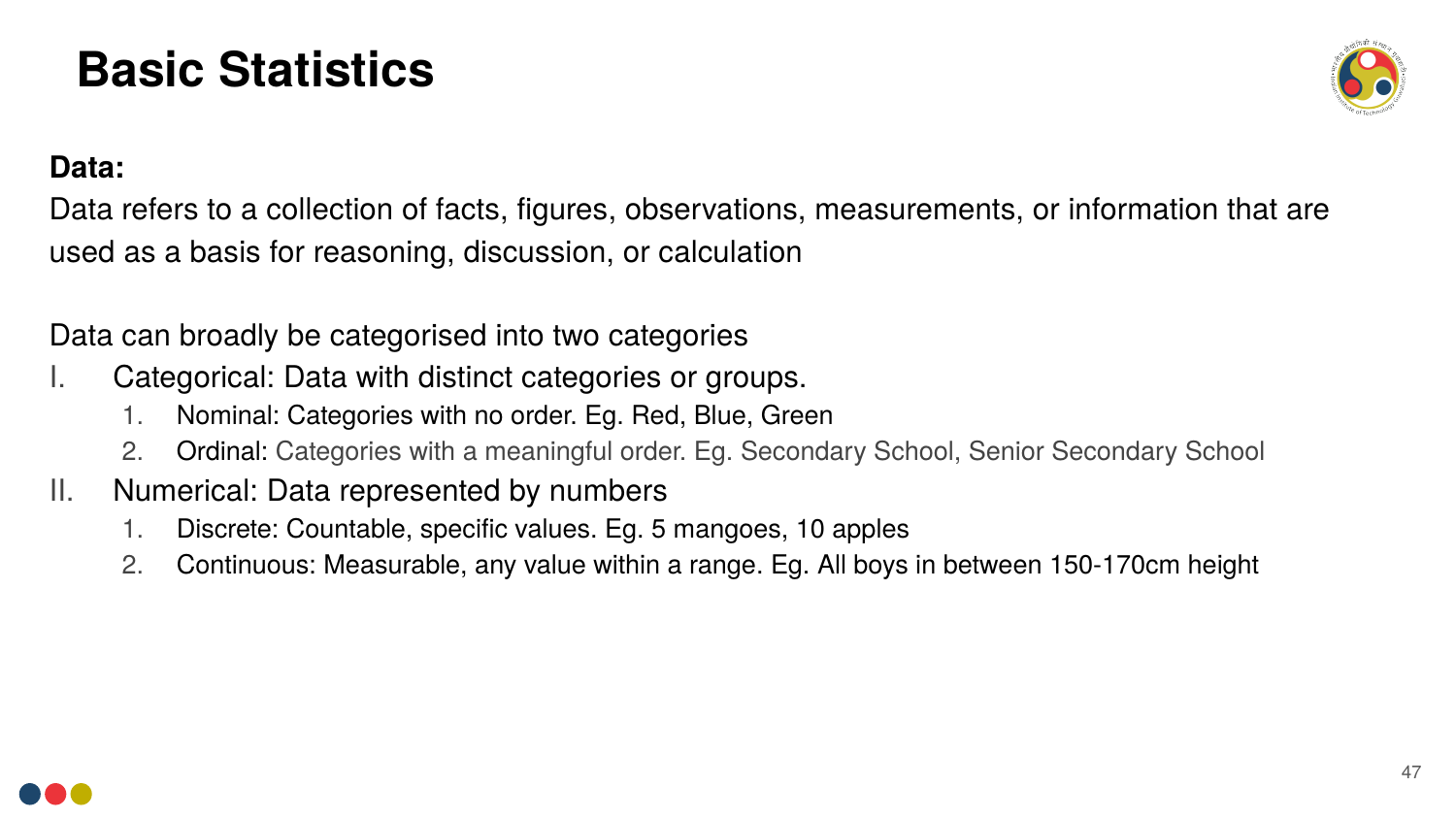

# Basic Statistics
Data:
Data refers to a collection of facts, figures, observations, measurements, or information that are used as a basis for reasoning, discussion, or calculation

Data can broadly be categorised into two categories
Categorical: Data with distinct categories or groups.
Nominal: Categories with no order. Eg. Red, Blue, Green
Ordinal: Categories with a meaningful order. Eg. Secondary School, Senior Secondary School
Numerical: Data represented by numbers
Discrete: Countable, specific values. Eg. 5 mangoes, 10 apples
Continuous: Measurable, any value within a range. Eg. All boys in between 150-170cm height

47